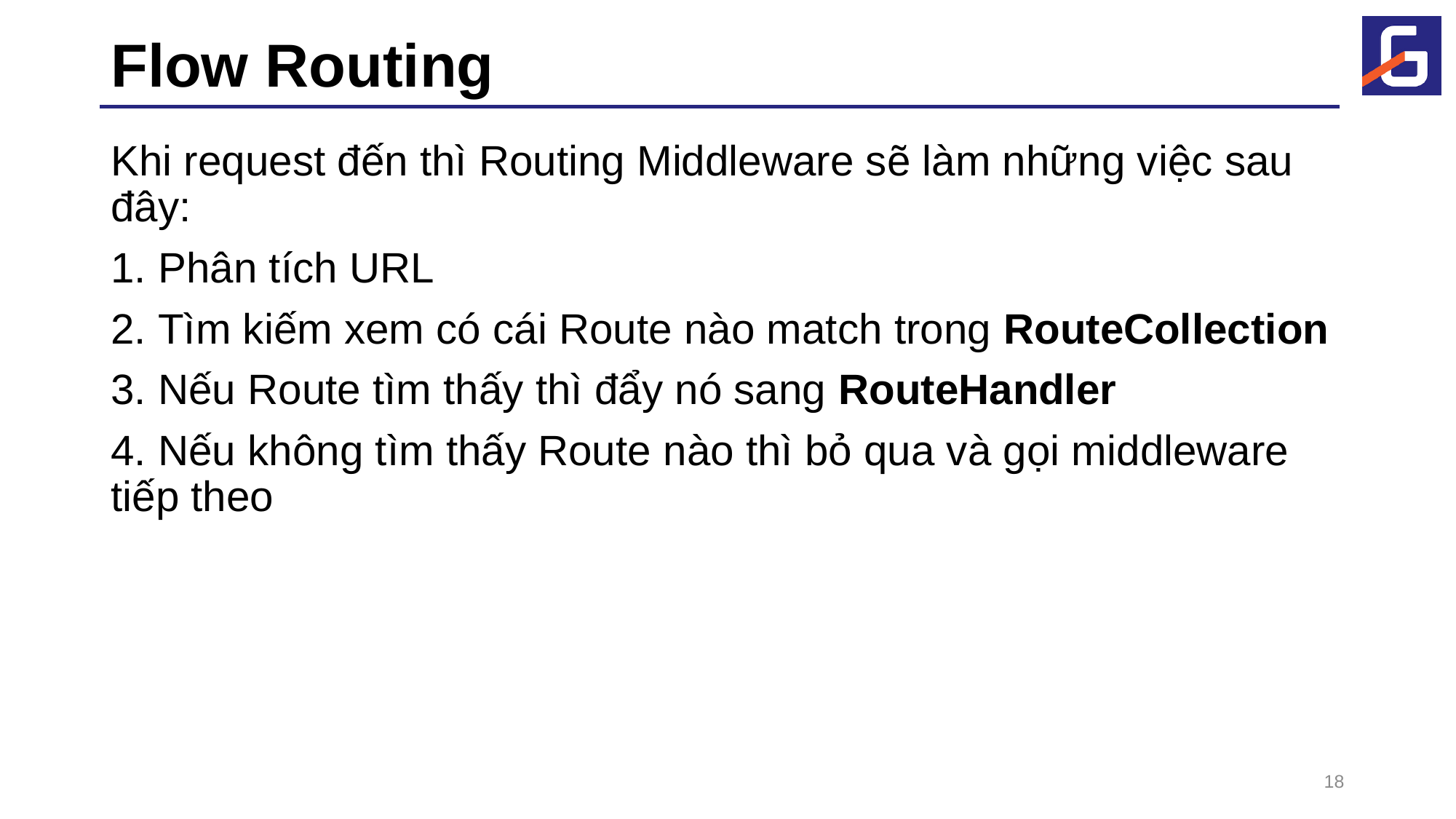

# Flow Routing
Khi request đến thì Routing Middleware sẽ làm những việc sau đây:
1. Phân tích URL
2. Tìm kiếm xem có cái Route nào match trong RouteCollection
3. Nếu Route tìm thấy thì đẩy nó sang RouteHandler
4. Nếu không tìm thấy Route nào thì bỏ qua và gọi middleware tiếp theo

18